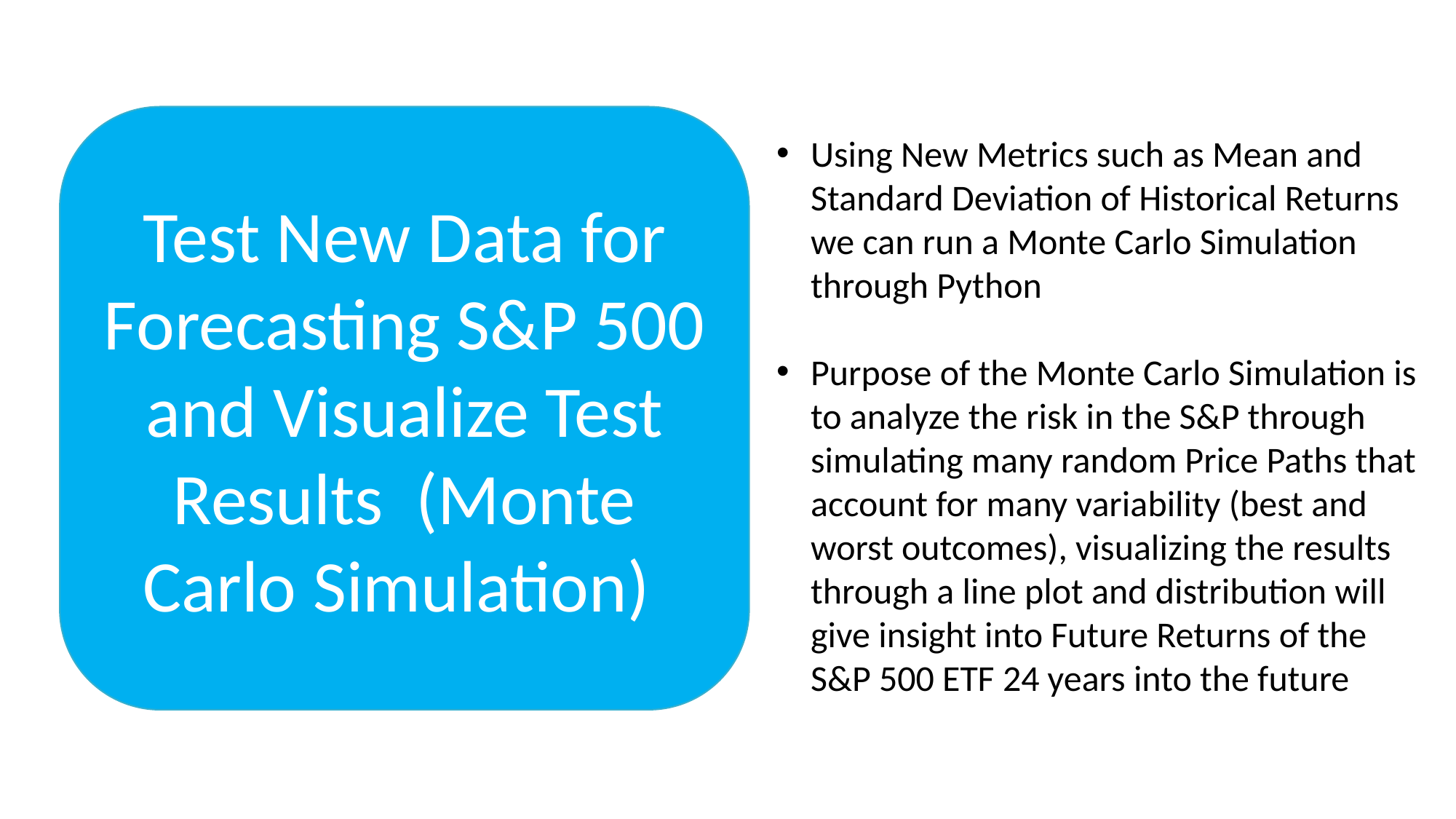

Test New Data for Forecasting S&P 500 and Visualize Test Results  (Monte Carlo Simulation)
Using New Metrics such as Mean and Standard Deviation of Historical Returns we can run a Monte Carlo Simulation through Python

Purpose of the Monte Carlo Simulation is to analyze the risk in the S&P through simulating many random Price Paths that account for many variability (best and worst outcomes), visualizing the results through a line plot and distribution will give insight into Future Returns of the S&P 500 ETF 24 years into the future